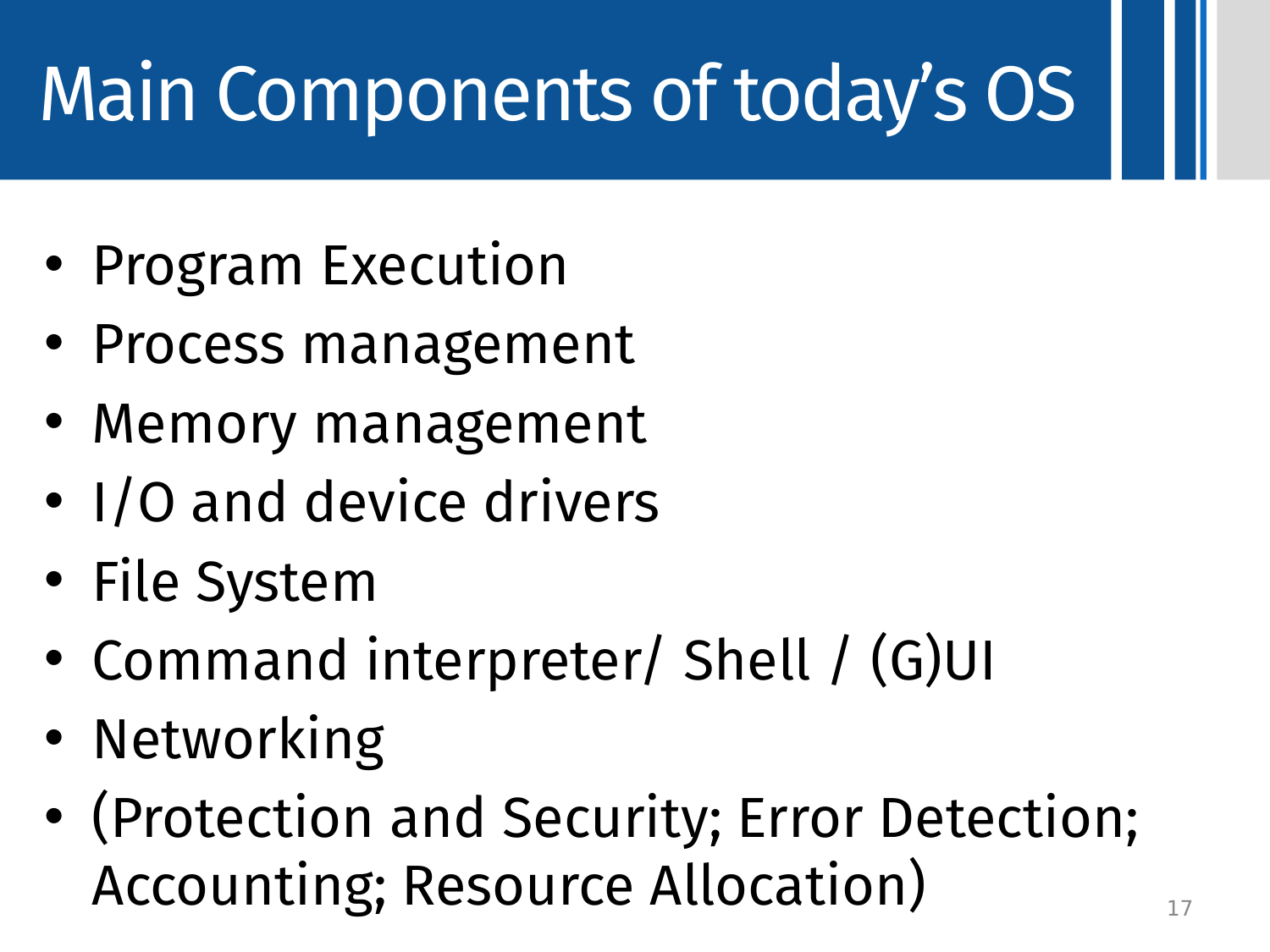

# Main Components of today’s OS
Program Execution
Process management
Memory management
I/O and device drivers
File System
Command interpreter/ Shell / (G)UI
Networking
(Protection and Security; Error Detection; Accounting; Resource Allocation)
17